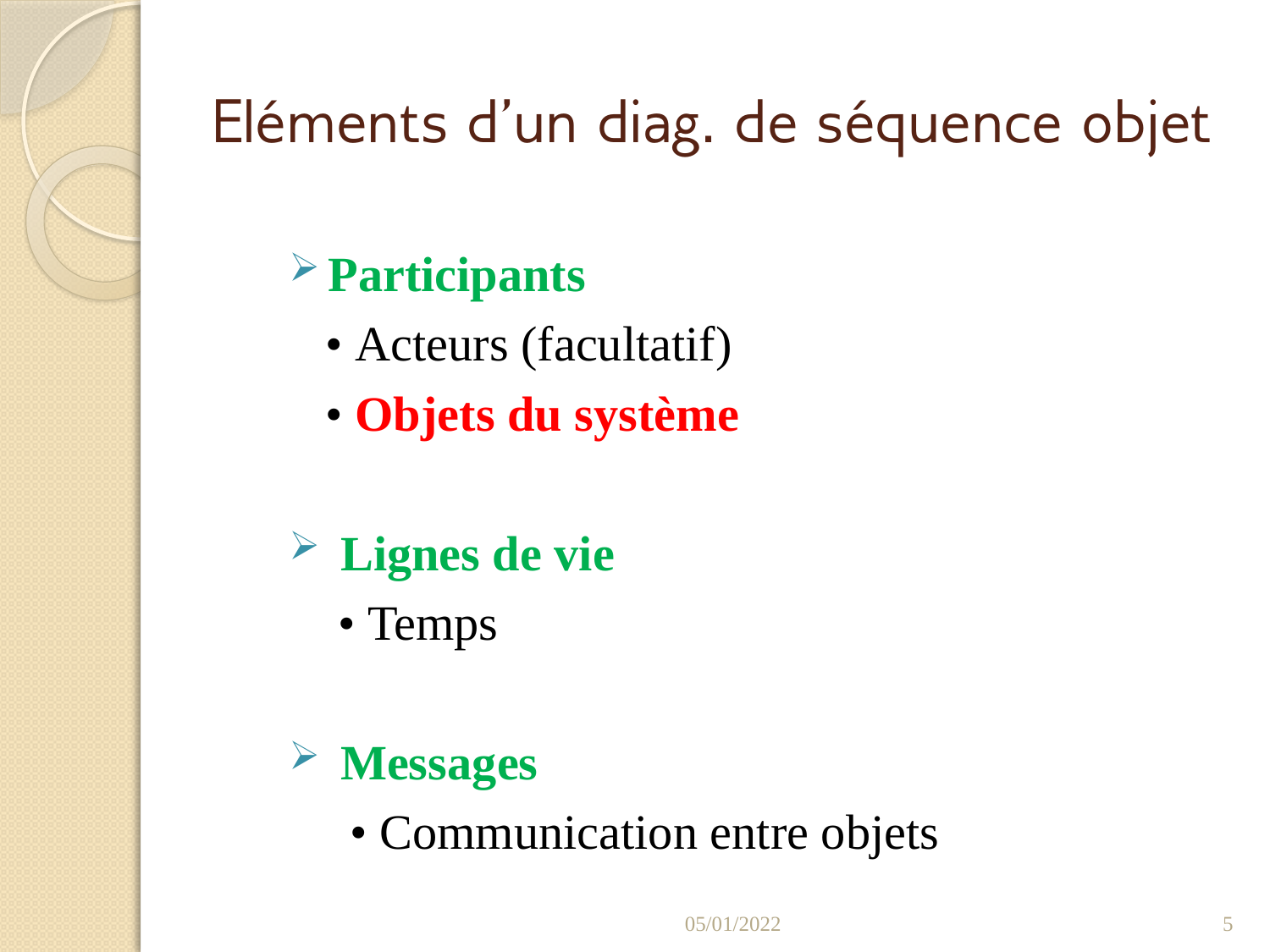

# Eléments d’un diag. de séquence objet
Participants
   • Acteurs (facultatif)
   • Objets du système

 Lignes de vie
    • Temps

 Messages
     • Communication entre objets
05/01/2022
5